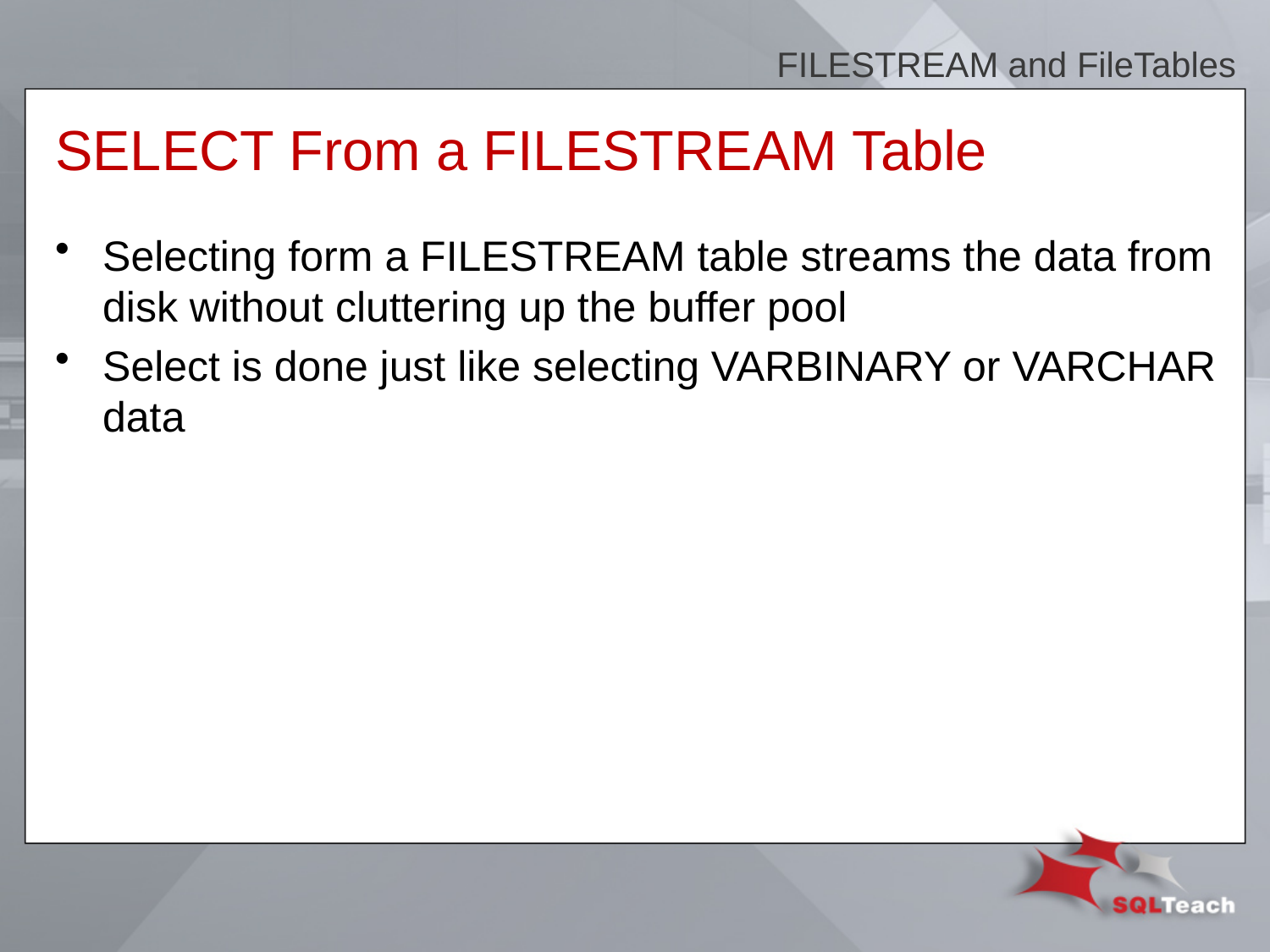

FILESTREAM and FileTables
# SELECT From a FILESTREAM Table
Selecting form a FILESTREAM table streams the data from disk without cluttering up the buffer pool
Select is done just like selecting VARBINARY or VARCHAR data